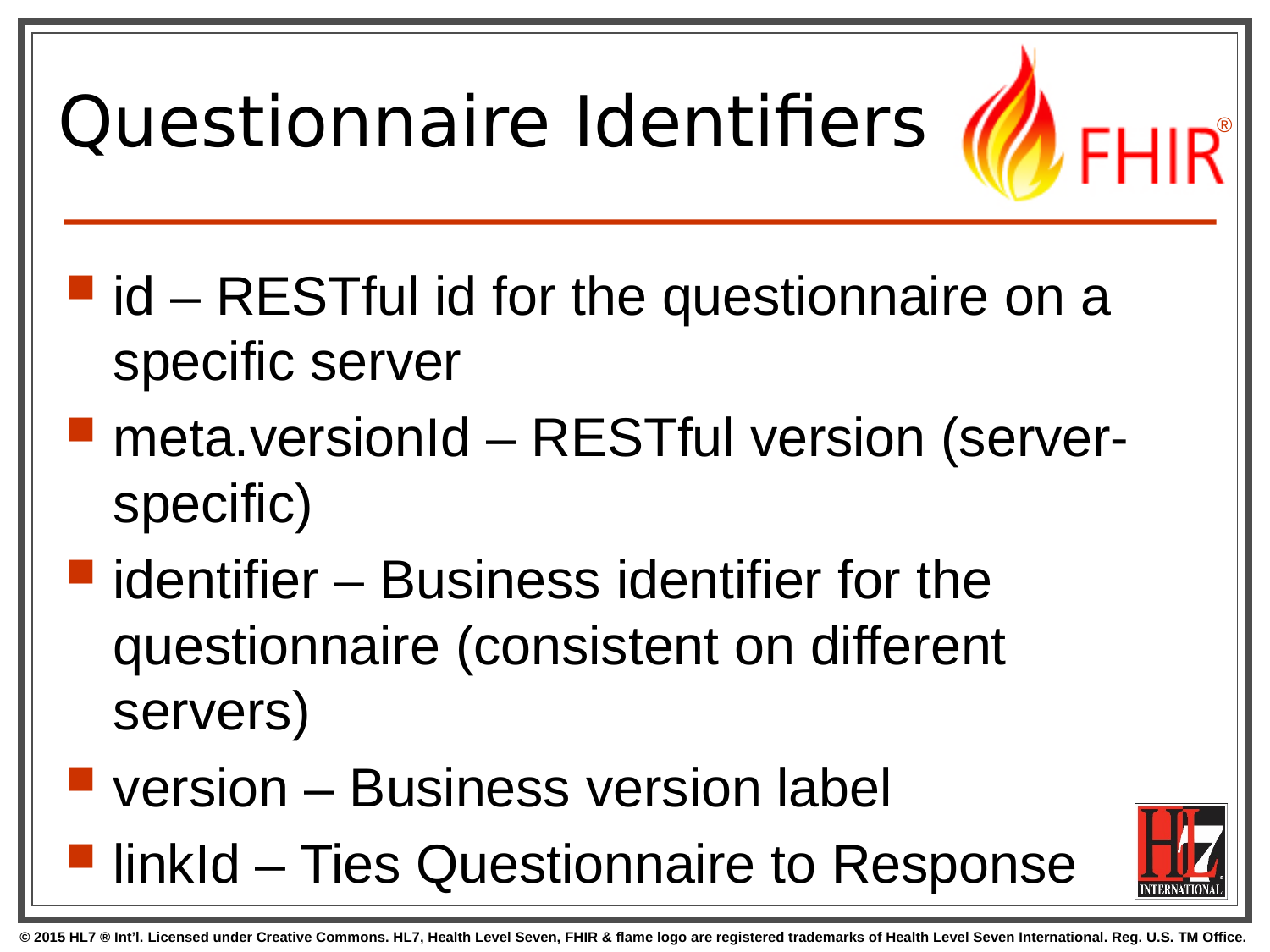

# Questionnaire Identifiers
id – RESTful id for the questionnaire on a specific server
meta.versionId – RESTful version (server-specific)
identifier – Business identifier for the questionnaire (consistent on different servers)
version – Business version label
linkId – Ties Questionnaire to Response